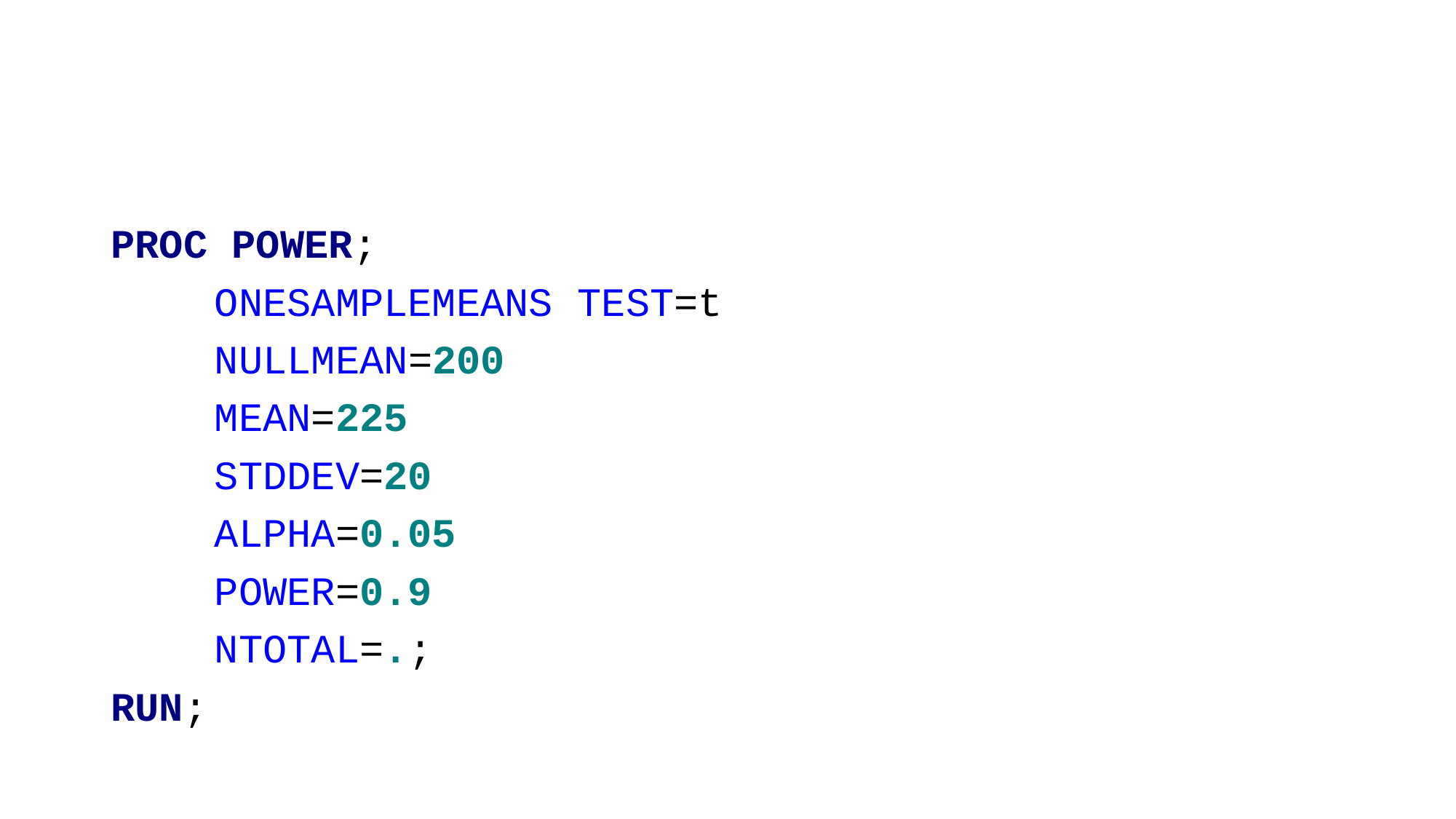

#
PROC POWER;
	ONESAMPLEMEANS TEST=t
	NULLMEAN=200
	MEAN=225
	STDDEV=20
	ALPHA=0.05
	POWER=0.9
	NTOTAL=.;
RUN;